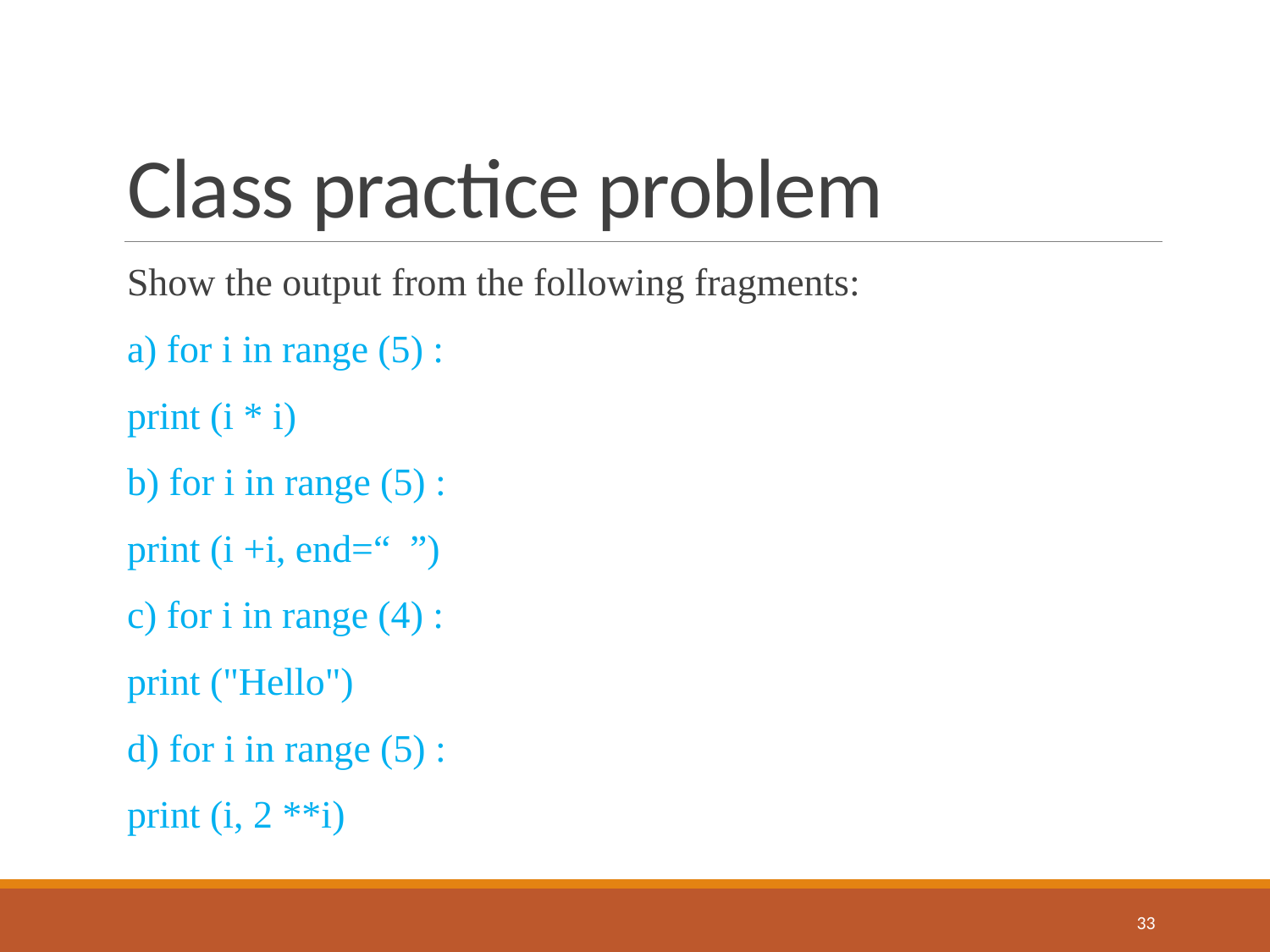

# Class practice problem
Show the output from the following fragments:
a) for i in range (5) :
print (i * i)
b) for i in range (5) :
print (i +i, end=“  ”)
c) for i in range (4) :
print ("Hello")
d) for i in range (5) :
print (i, 2 **i)
33